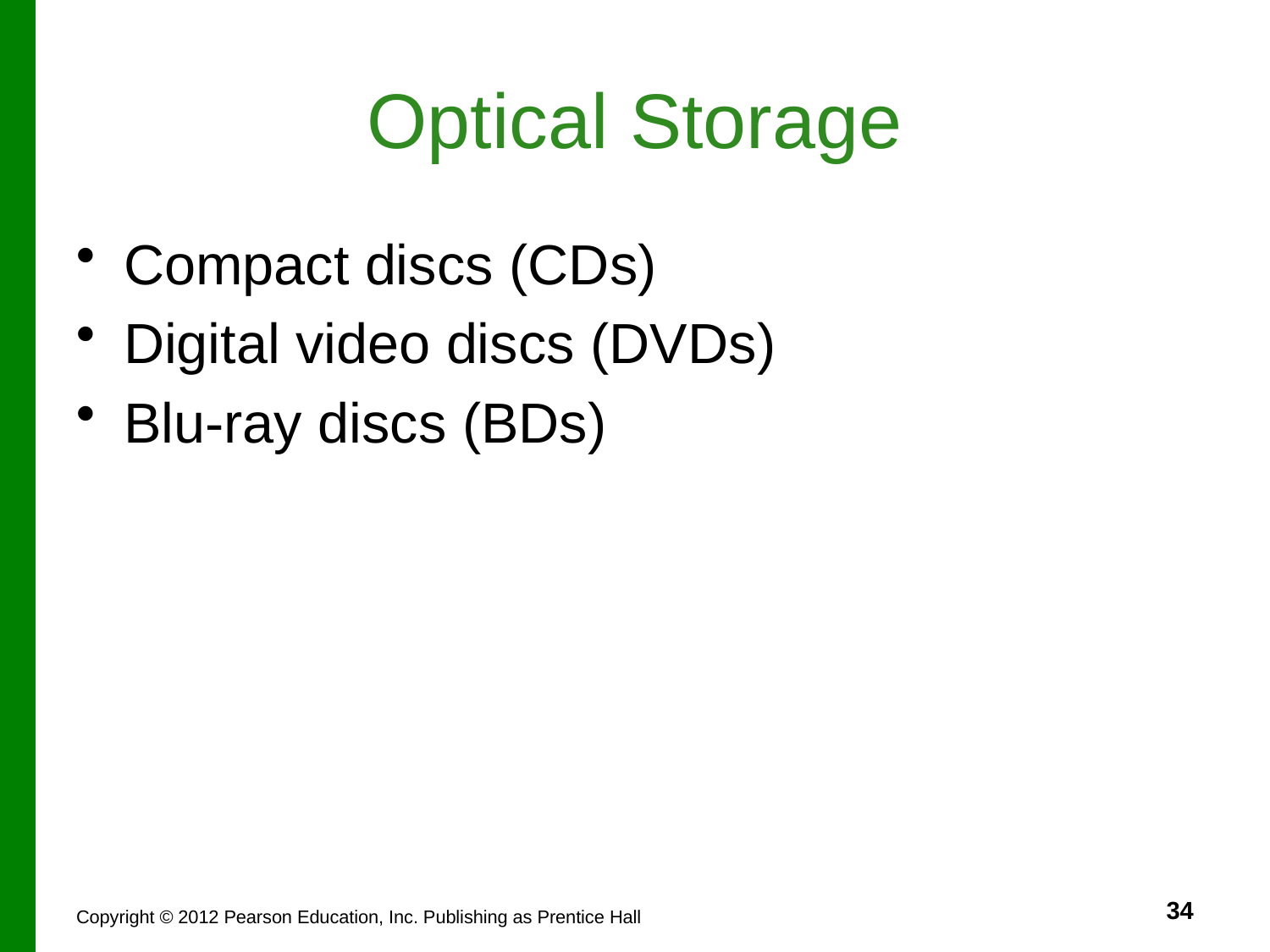

# Optical Storage
Compact discs (CDs)
Digital video discs (DVDs)
Blu-ray discs (BDs)
34
Copyright © 2012 Pearson Education, Inc. Publishing as Prentice Hall